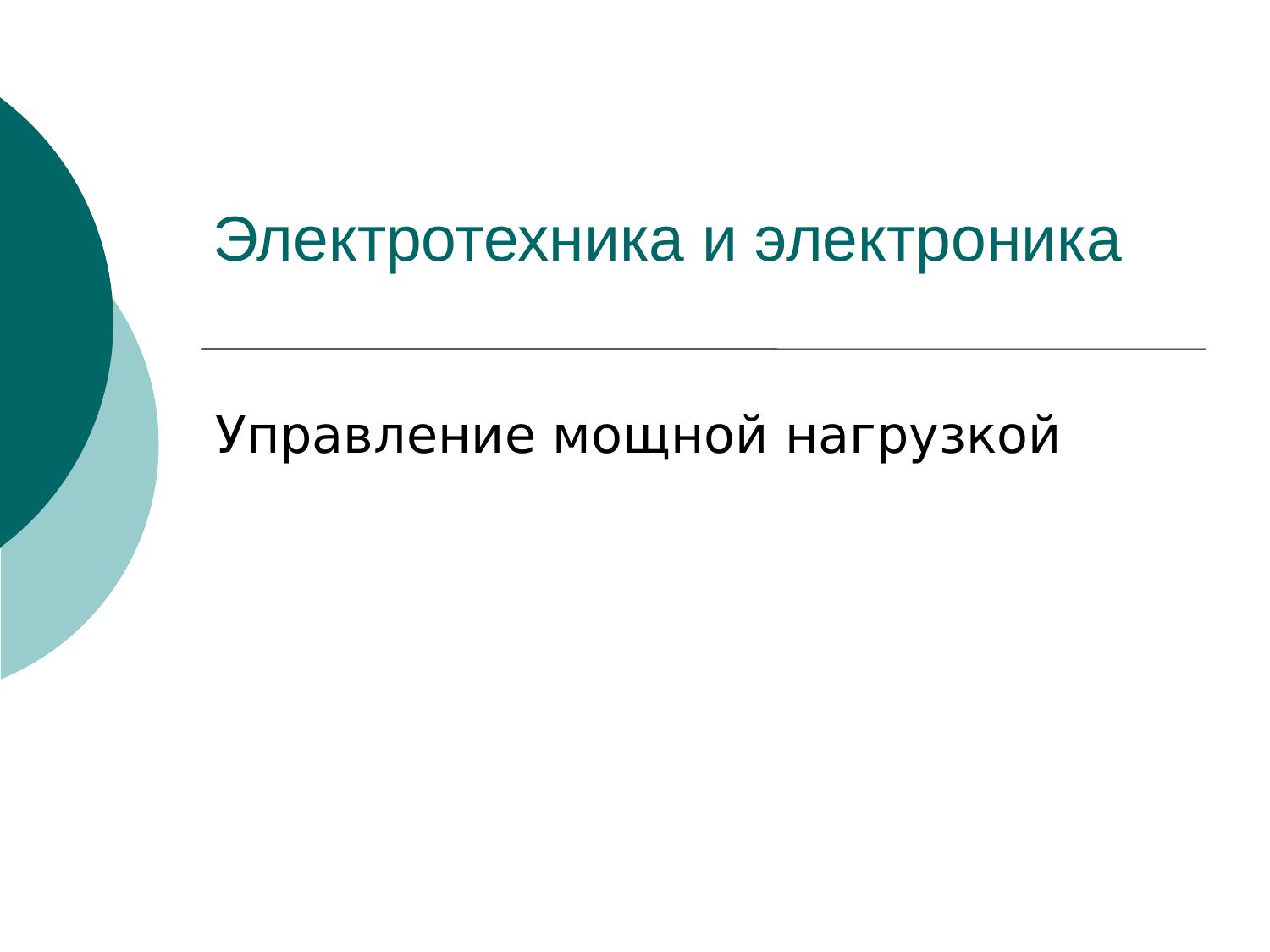

# Электротехника и электроника
Управление мощной нагрузкой